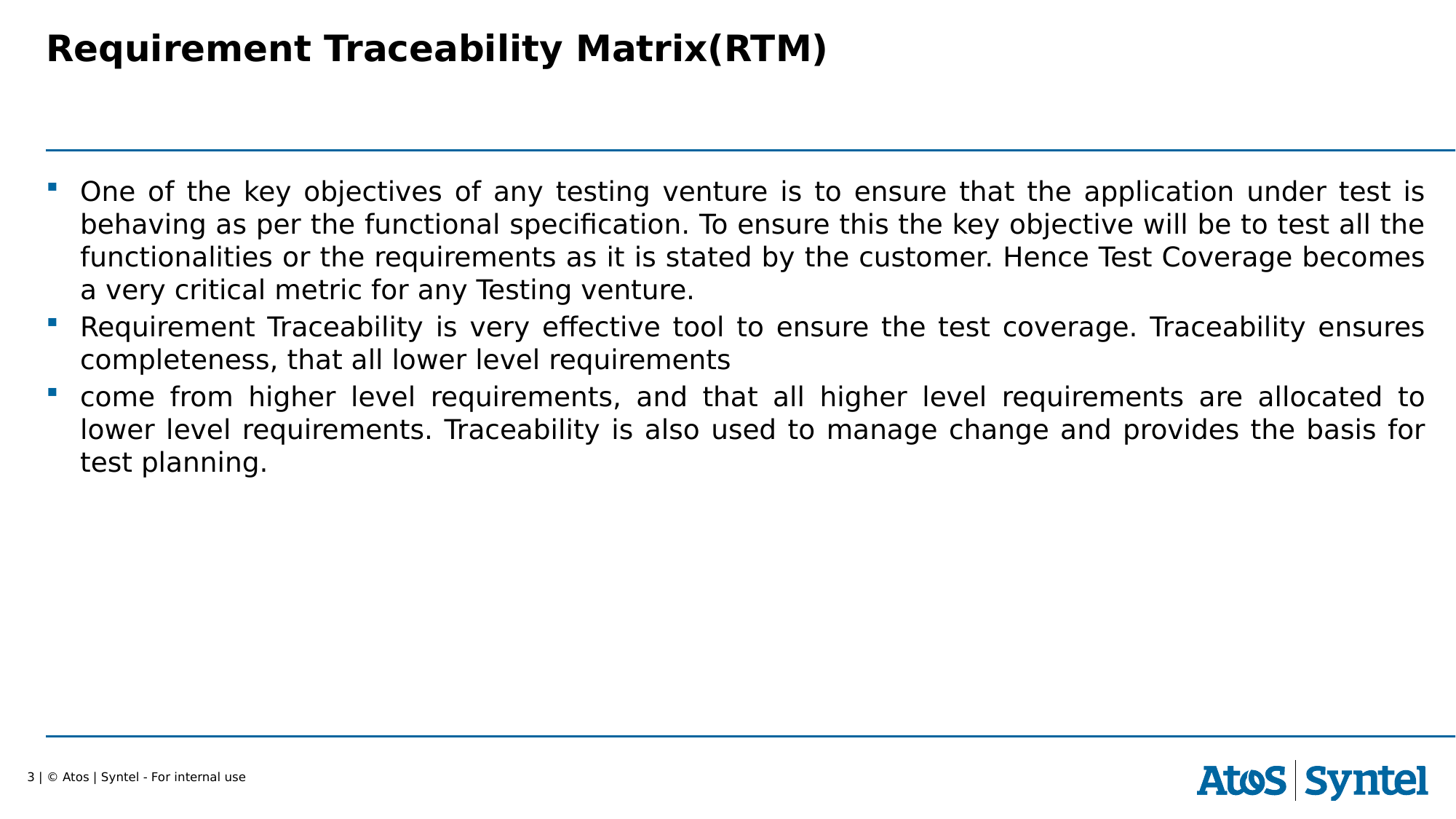

# Requirement Traceability Matrix(RTM)
One of the key objectives of any testing venture is to ensure that the application under test is behaving as per the functional specification. To ensure this the key objective will be to test all the functionalities or the requirements as it is stated by the customer. Hence Test Coverage becomes a very critical metric for any Testing venture.
Requirement Traceability is very effective tool to ensure the test coverage. Traceability ensures completeness, that all lower level requirements
come from higher level requirements, and that all higher level requirements are allocated to lower level requirements. Traceability is also used to manage change and provides the basis for test planning.